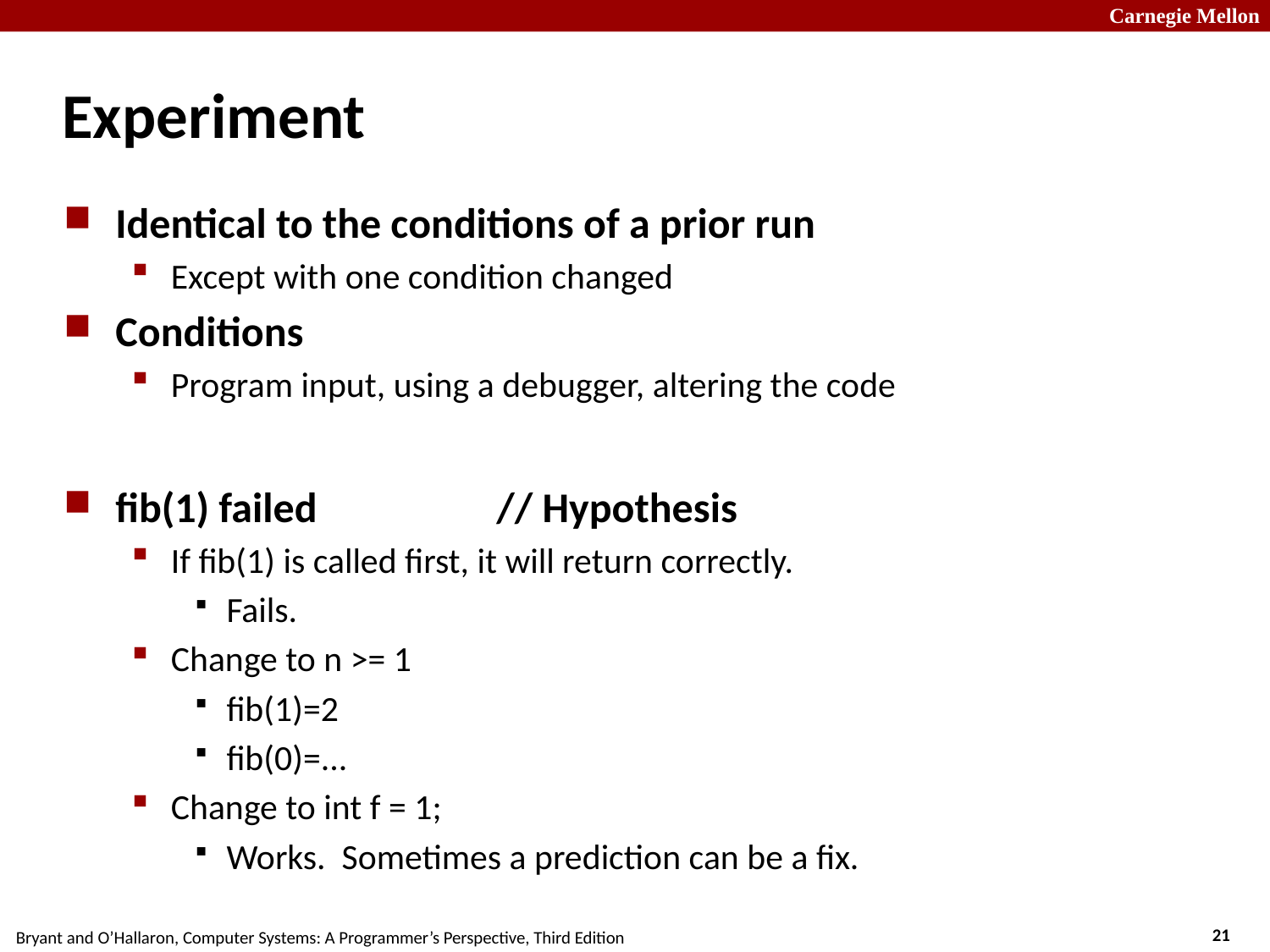

# Experiment
Identical to the conditions of a prior run
Except with one condition changed
Conditions
Program input, using a debugger, altering the code

fib(1) failed		// Hypothesis
If fib(1) is called first, it will return correctly.
Fails.
Change to n >= 1
fib(1)=2
fib(0)=...
Change to int f = 1;
Works.  Sometimes a prediction can be a fix.